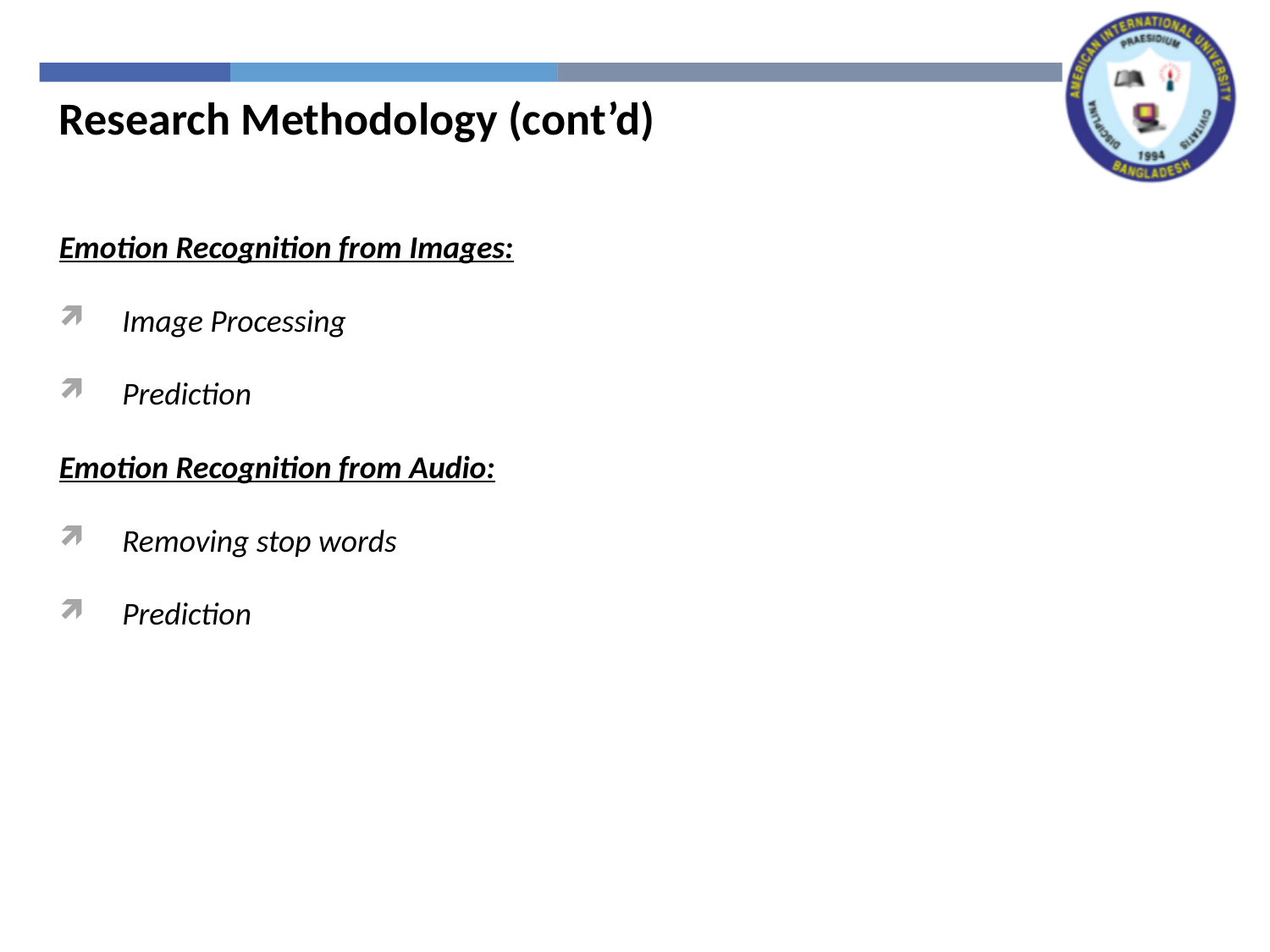

Research Methodology (cont’d)

Emotion Recognition from Images:
Image Processing
Prediction
Emotion Recognition from Audio:
Removing stop words
Prediction